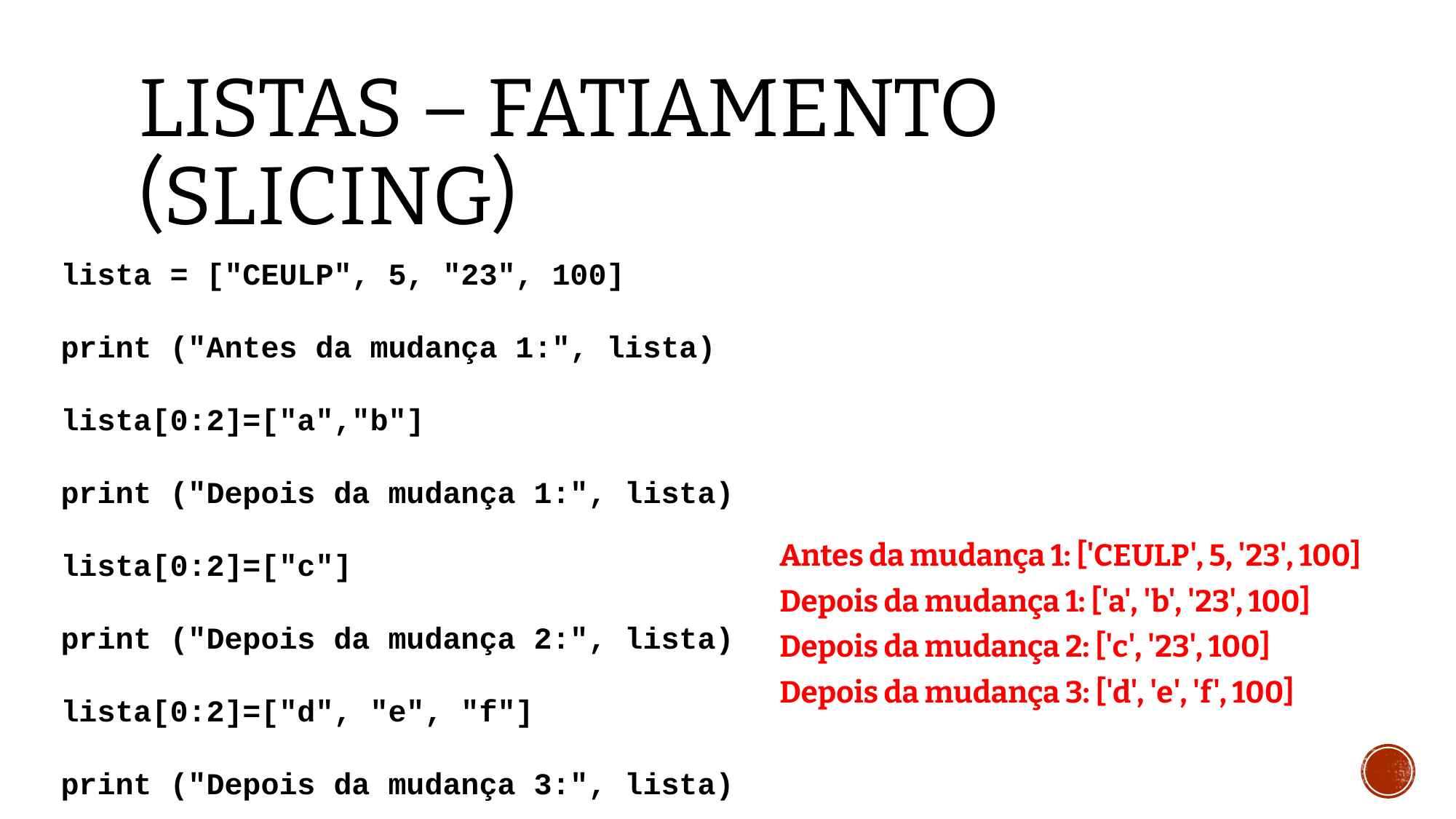

# Listas – fatiamento (Slicing)
lista = ["CEULP", 5, "23", 100]

print ("Antes da mudança 1:", lista)

lista[0:2]=["a","b"]

print ("Depois da mudança 1:", lista)

lista[0:2]=["c"]

print ("Depois da mudança 2:", lista)

lista[0:2]=["d", "e", "f"]

print ("Depois da mudança 3:", lista)
Antes da mudança 1: ['CEULP', 5, '23', 100]
Depois da mudança 1: ['a', 'b', '23', 100]
Depois da mudança 2: ['c', '23', 100]
Depois da mudança 3: ['d', 'e', 'f', 100]